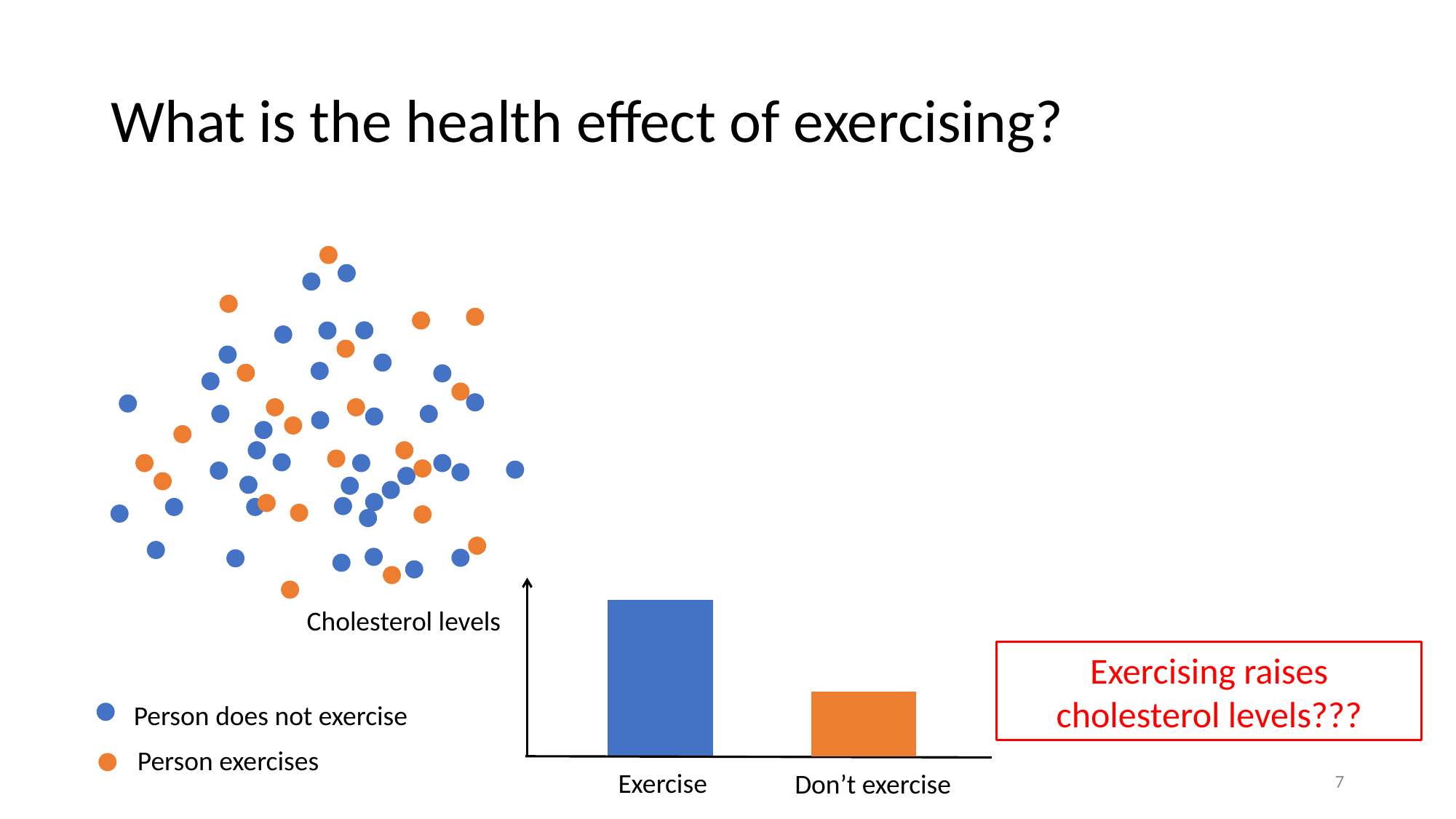

# What is the health effect of exercising?

Cholesterol levels

Exercising raises cholesterol levels???
Person does not exercise

Person exercises

7
       Exercise
Don’t exercise